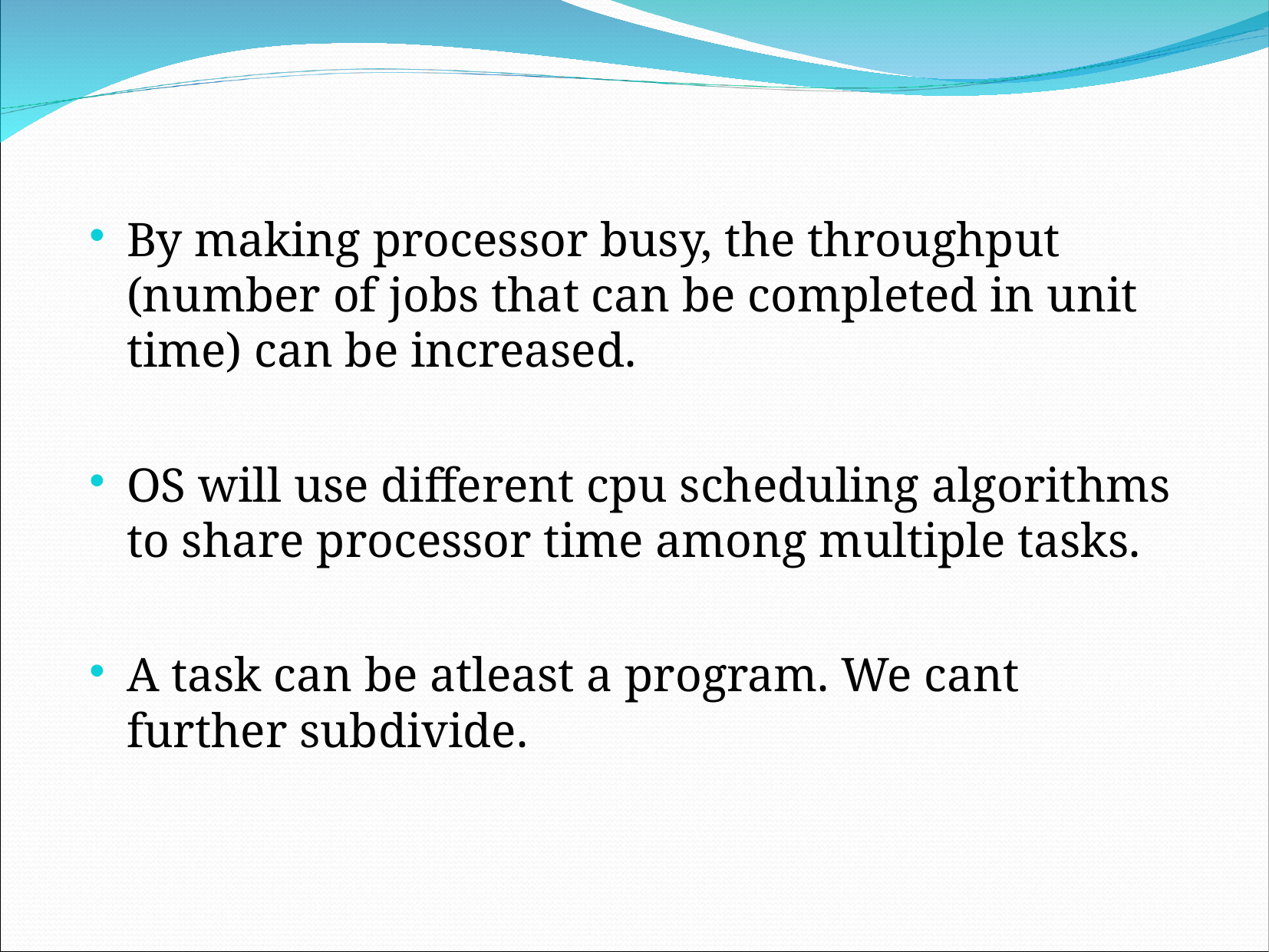

By making processor busy, the throughput (number of jobs that can be completed in unit time) can be increased.

OS will use different cpu scheduling algorithms to share processor time among multiple tasks.

A task can be atleast a program. We cant further subdivide.